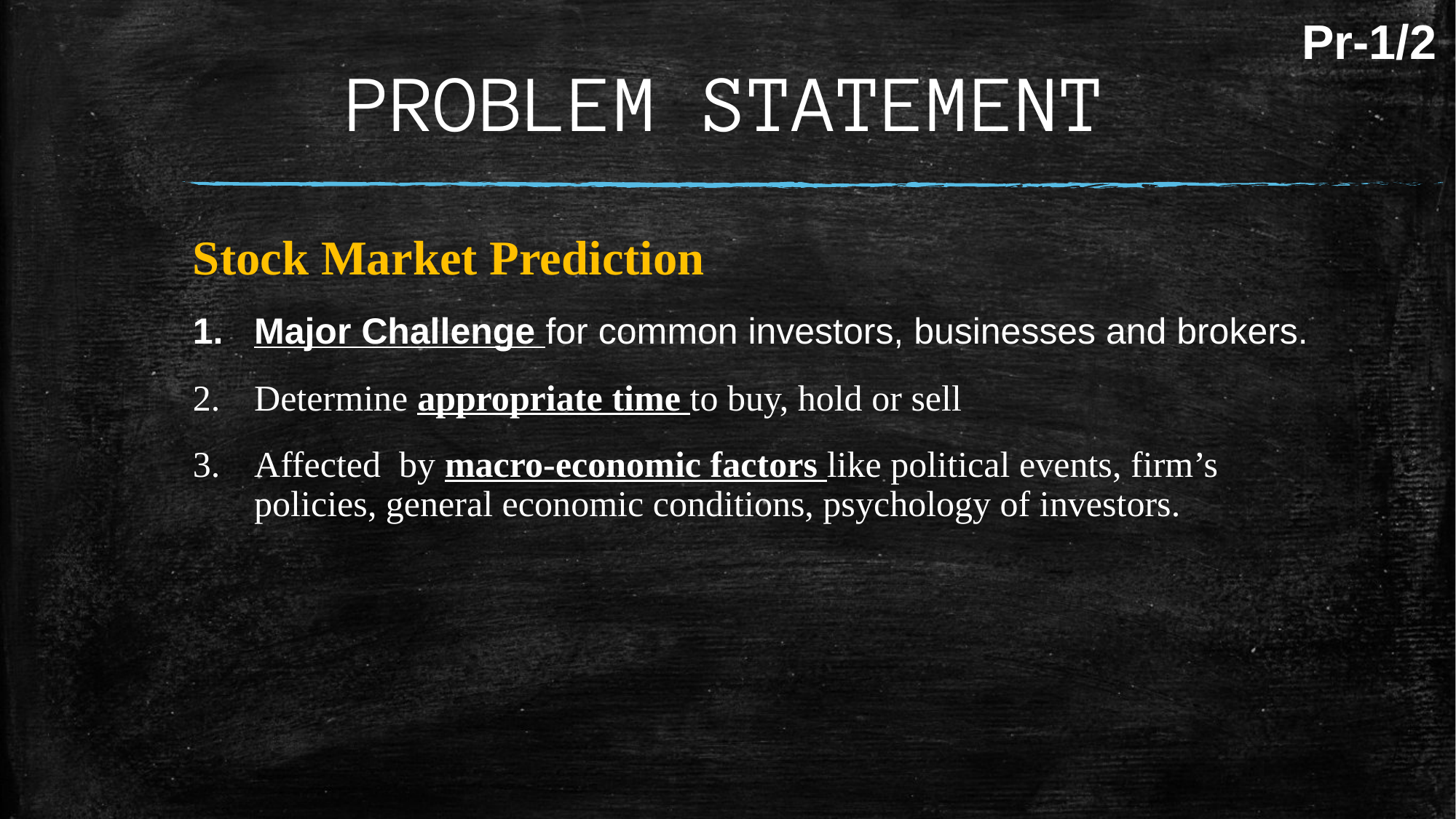

Pr-1/2
# PROBLEM STATEMENT
Stock Market Prediction
Major Challenge for common investors, businesses and brokers.
Determine appropriate time to buy, hold or sell
Affected  by macro-economic factors like political events, firm’s policies, general economic conditions, psychology of investors.